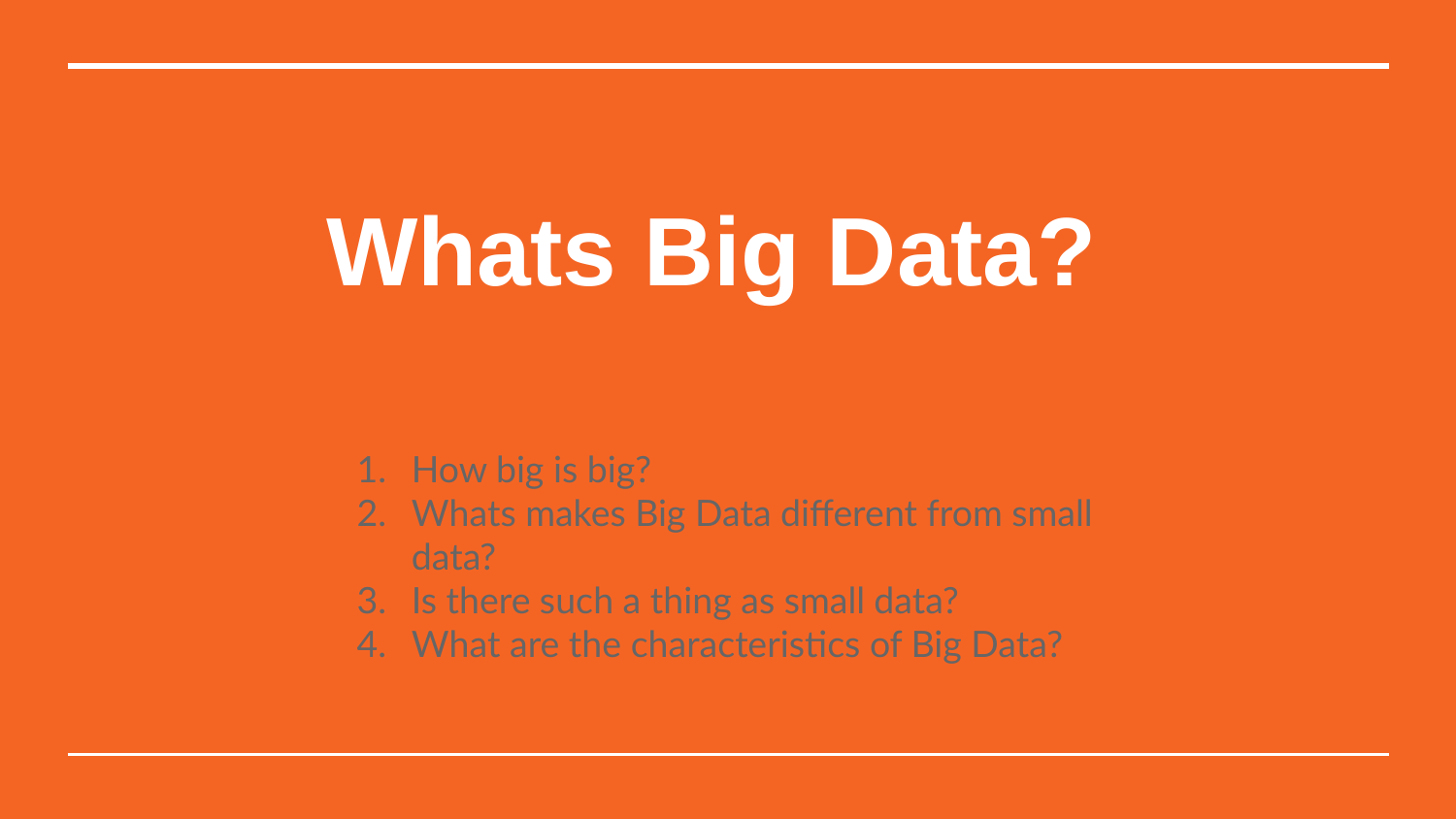

# Whats Big Data?
How big is big?
Whats makes Big Data different from small data?
Is there such a thing as small data?
What are the characteristics of Big Data?